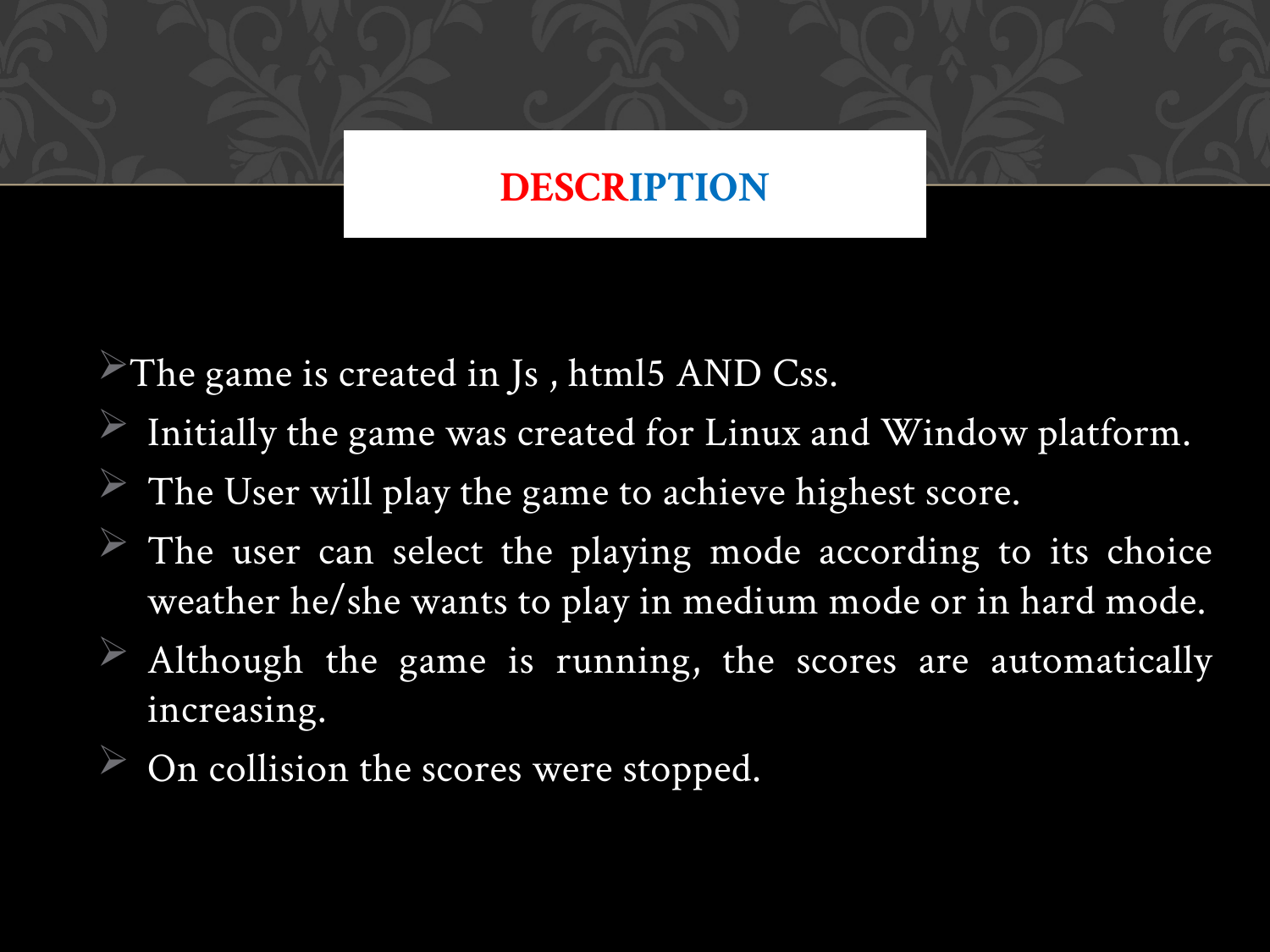

# DESCRIPTION
The game is created in Js , html5 AND Css.
Initially the game was created for Linux and Window platform.
The User will play the game to achieve highest score.
The user can select the playing mode according to its choice weather he/she wants to play in medium mode or in hard mode.
Although the game is running, the scores are automatically increasing.
On collision the scores were stopped.